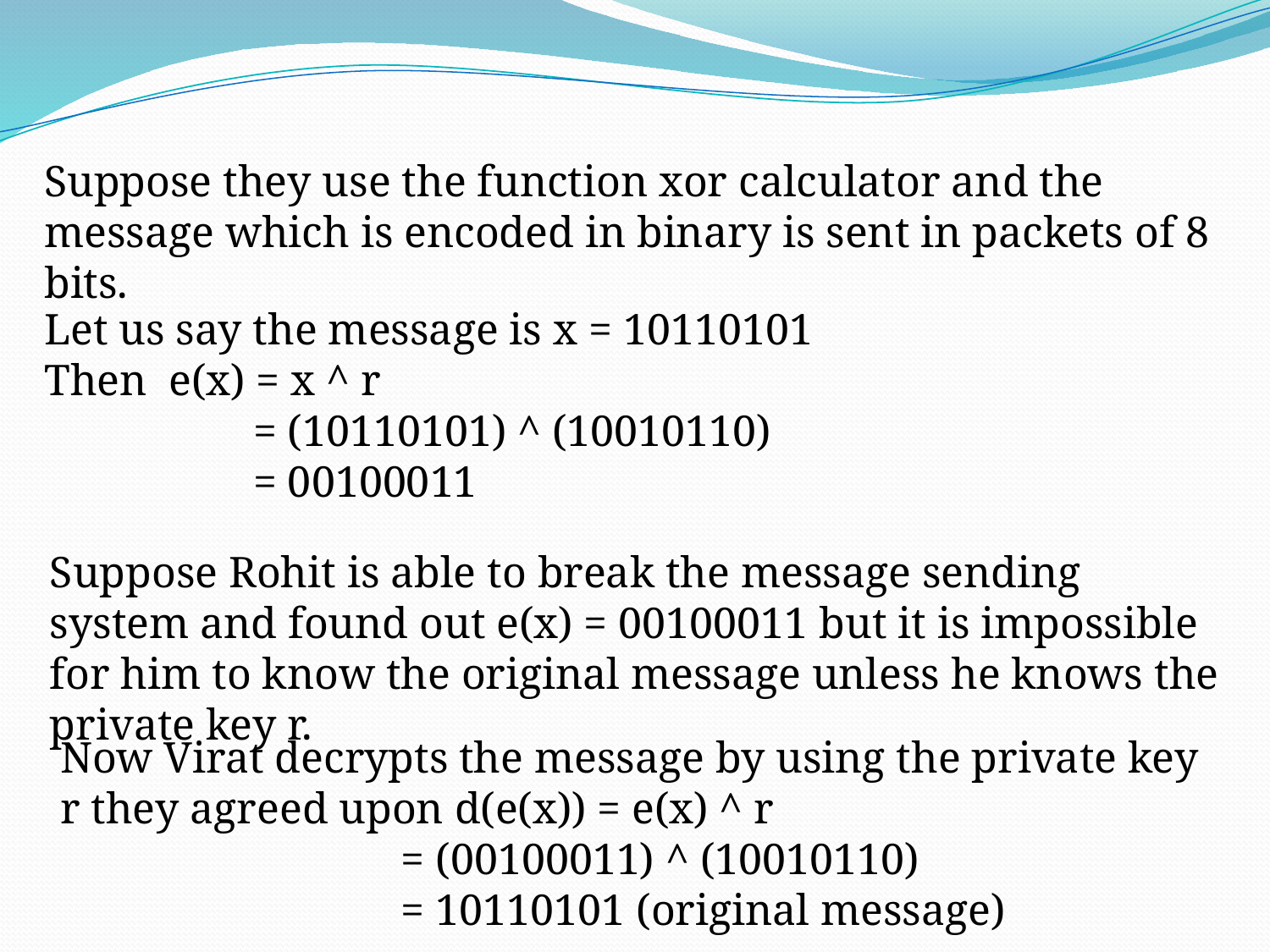

Suppose they use the function xor calculator and the message which is encoded in binary is sent in packets of 8 bits.
Let us say the message is x = 10110101
Then  e(x) = x ^ r
                   = (10110101) ^ (10010110)
                   = 00100011
Suppose Rohit is able to break the message sending system and found out e(x) = 00100011 but it is impossible for him to know the original message unless he knows the private key r.
Now Virat decrypts the message by using the private key r they agreed upon d(e(x)) = e(x) ^ r
                               = (00100011) ^ (10010110)
                               = 10110101 (original message)